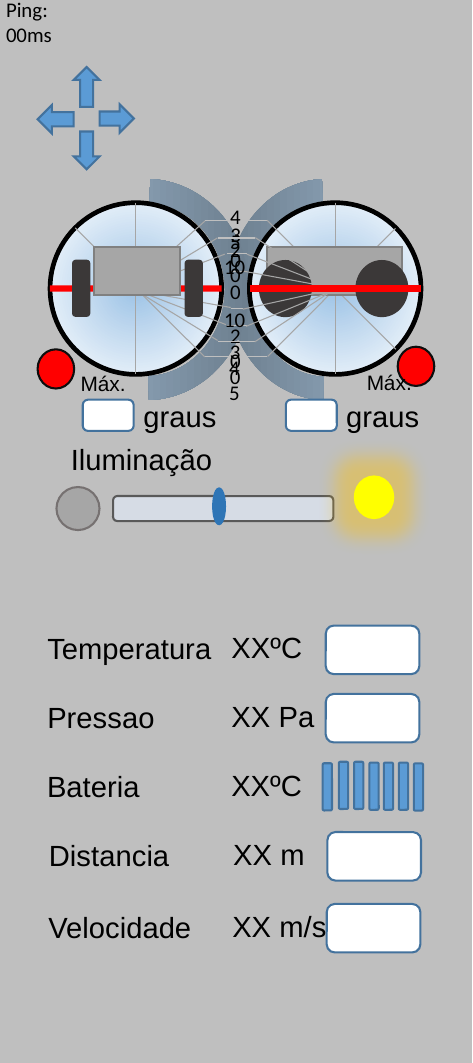

Ping: 	00ms

45

30
20
10

0
10
20
30

45

Máx.
Máx.
graus
graus

Iluminação

XXºC
Temperatura

XX Pa
Pressao

XXºC
Bateria

XX m
Distancia

XX m/s
Velocidade